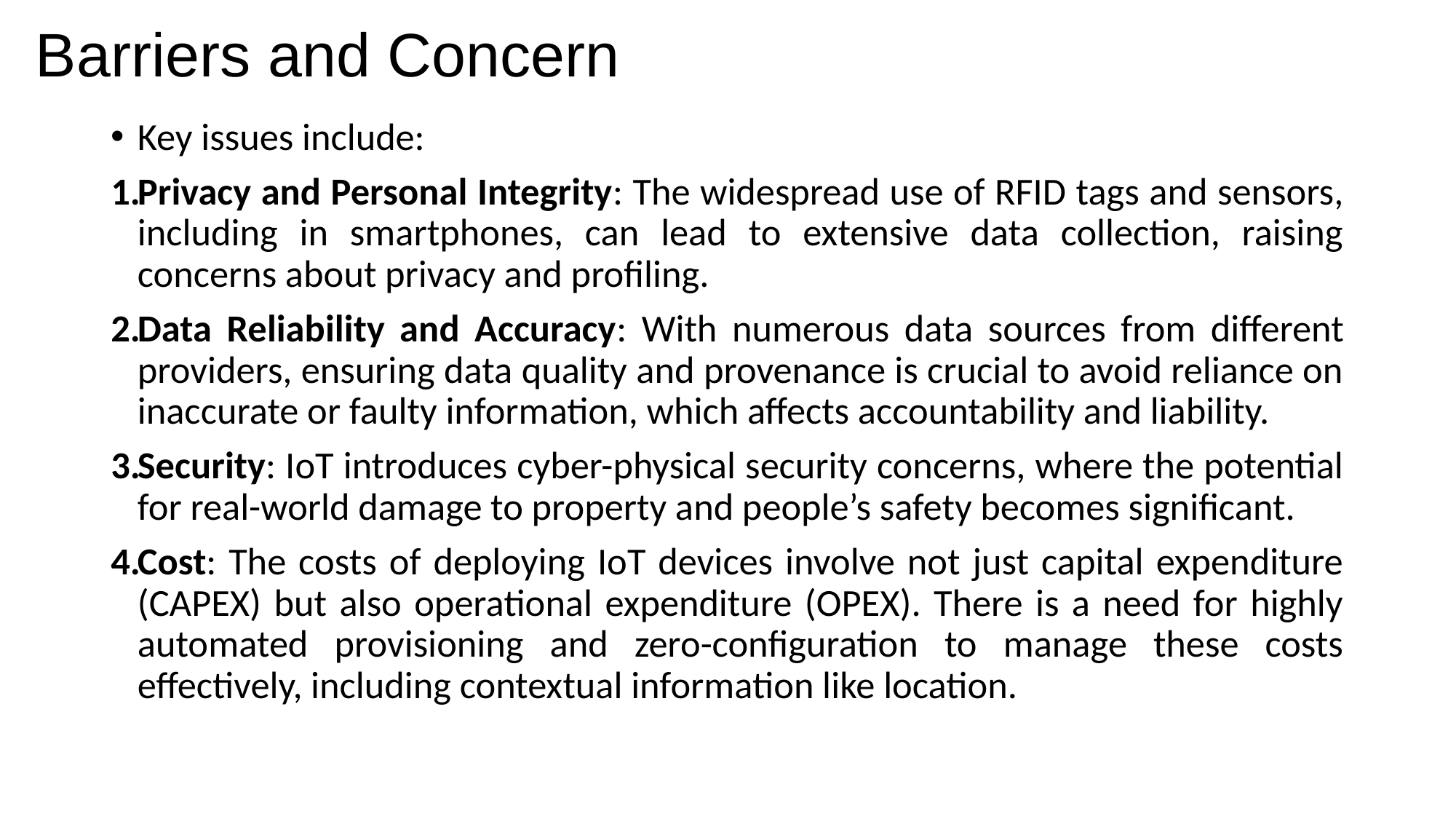

# Barriers and Concern
Key issues include:
Privacy and Personal Integrity: The widespread use of RFID tags and sensors, including in smartphones, can lead to extensive data collection, raising concerns about privacy and profiling.
Data Reliability and Accuracy: With numerous data sources from different providers, ensuring data quality and provenance is crucial to avoid reliance on inaccurate or faulty information, which affects accountability and liability.
Security: IoT introduces cyber-physical security concerns, where the potential for real-world damage to property and people’s safety becomes significant.
Cost: The costs of deploying IoT devices involve not just capital expenditure (CAPEX) but also operational expenditure (OPEX). There is a need for highly automated provisioning and zero-configuration to manage these costs effectively, including contextual information like location.